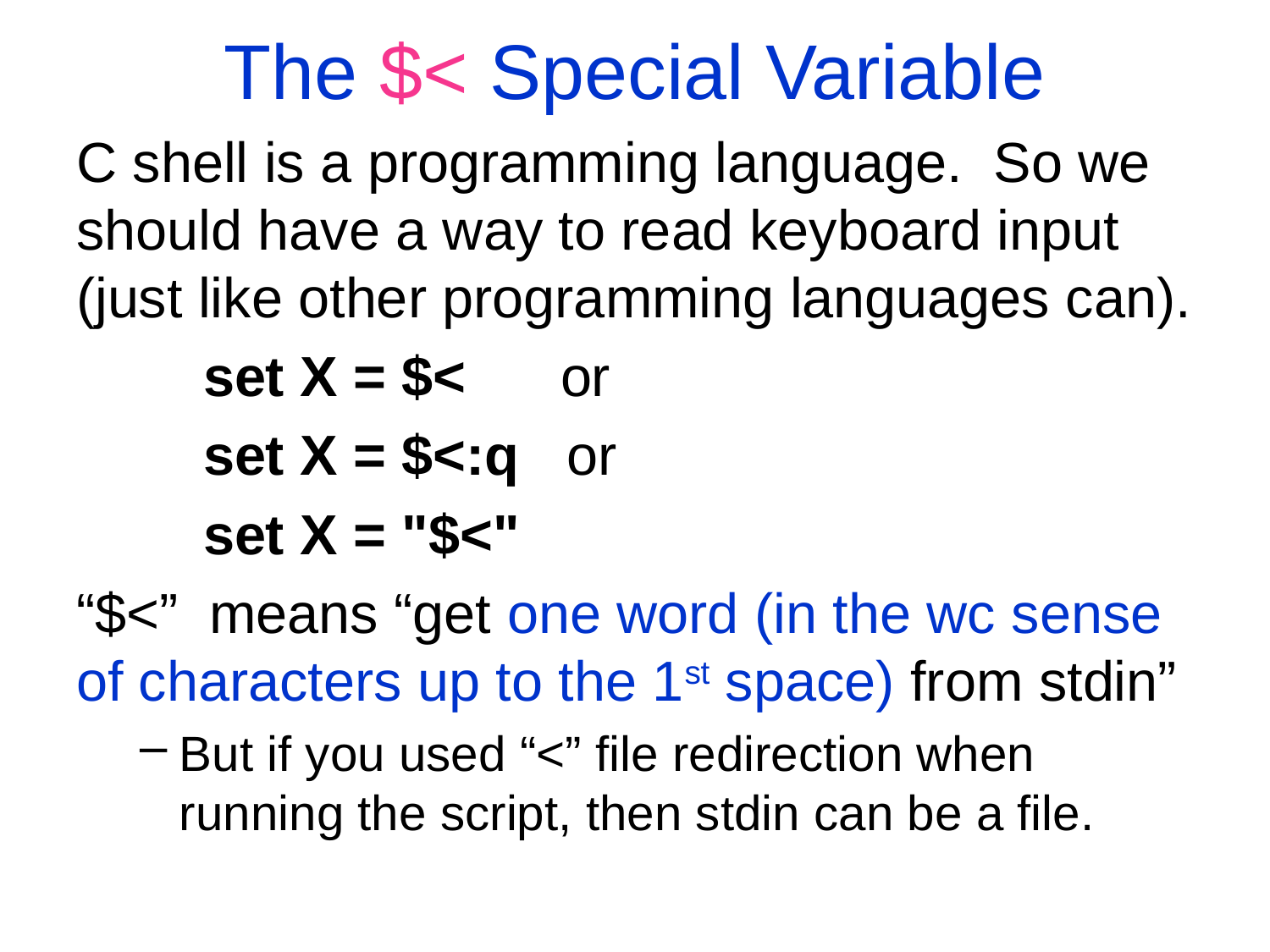

The $< Special Variable
C shell is a programming language.  So we should have a way to read keyboard input (just like other programming languages can).
	set X = $<      or
	set X = $<:q   or
	set X = "$<"
“$<”  means “get one word (in the wc sense of characters up to the 1st space) from stdin”
But if you used “<” file redirection when running the script, then stdin can be a file.
Parameters and Variables (C-shell)
Built-in shell variables
	$PATH, $SHELL, $HOME, $prompt, $argv, etc.

User created variables
	$myvar, $file1, etc.

Special parameters
	$*(list all arguments), $#x(size of x), $#(# of arguments)
$?, $?X, $<, etc.

What is this?